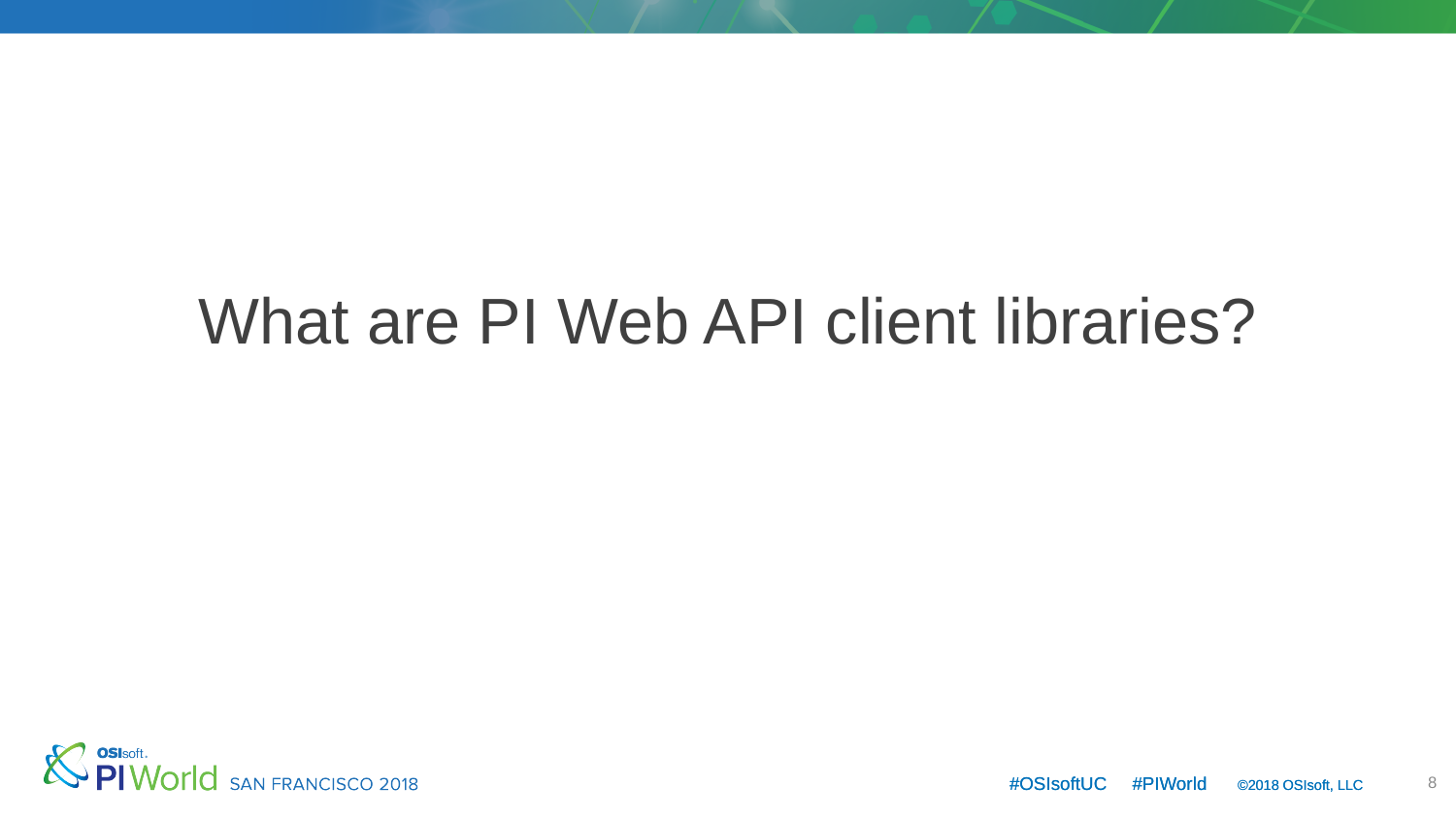

# What are PI Web API client libraries?